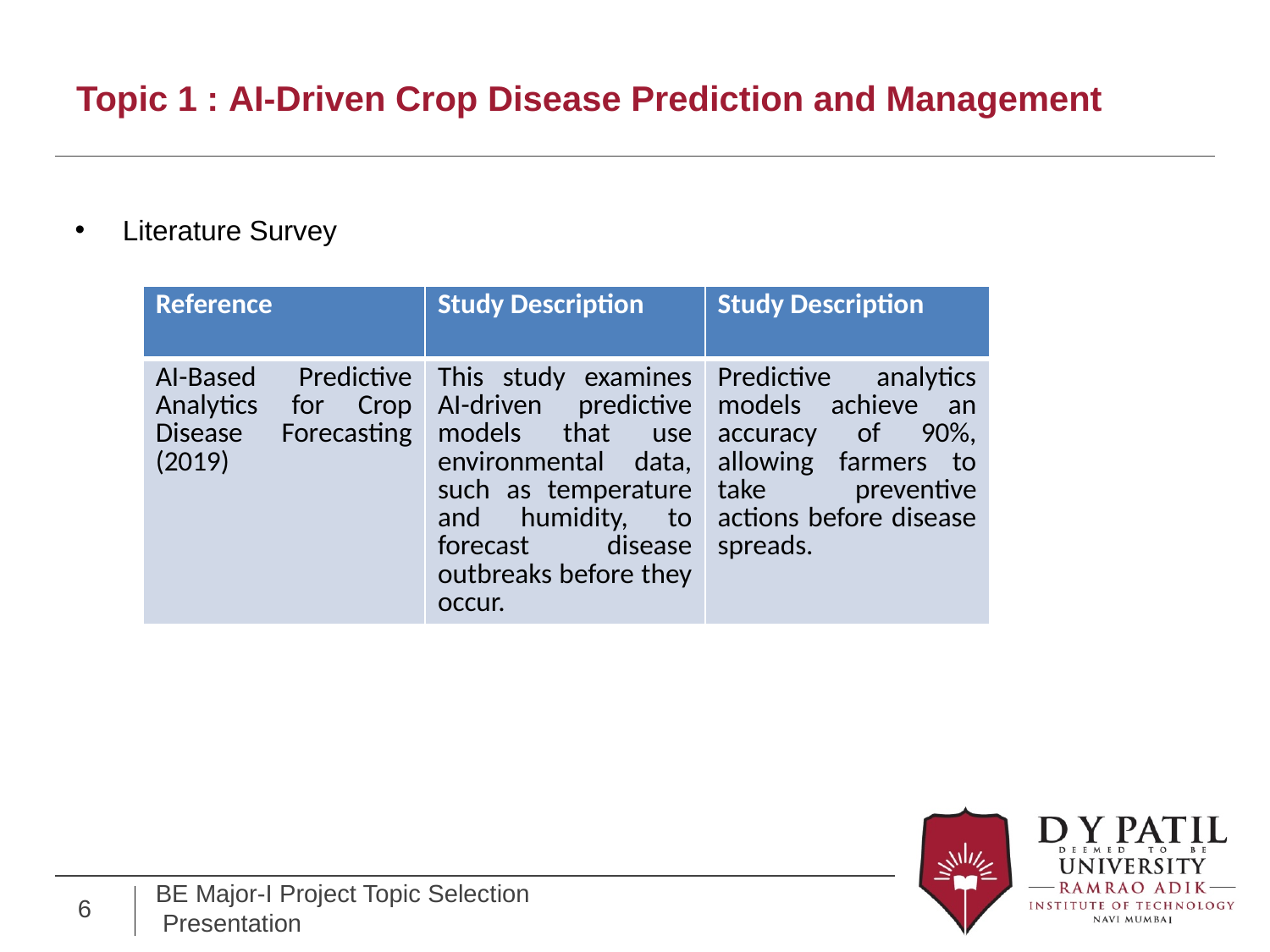

# Topic 1 : AI-Driven Crop Disease Prediction and Management
Literature Survey

| Reference | Study Description | Study Description |
| --- | --- | --- |
| AI-Based Predictive Analytics for Crop Disease Forecasting (2019) | This study examines AI-driven predictive models that use environmental data, such as temperature and humidity, to forecast disease outbreaks before they occur. | Predictive analytics models achieve an accuracy of 90%, allowing farmers to take preventive actions before disease spreads. |
6
BE Major-I Project Topic Selection  Presentation